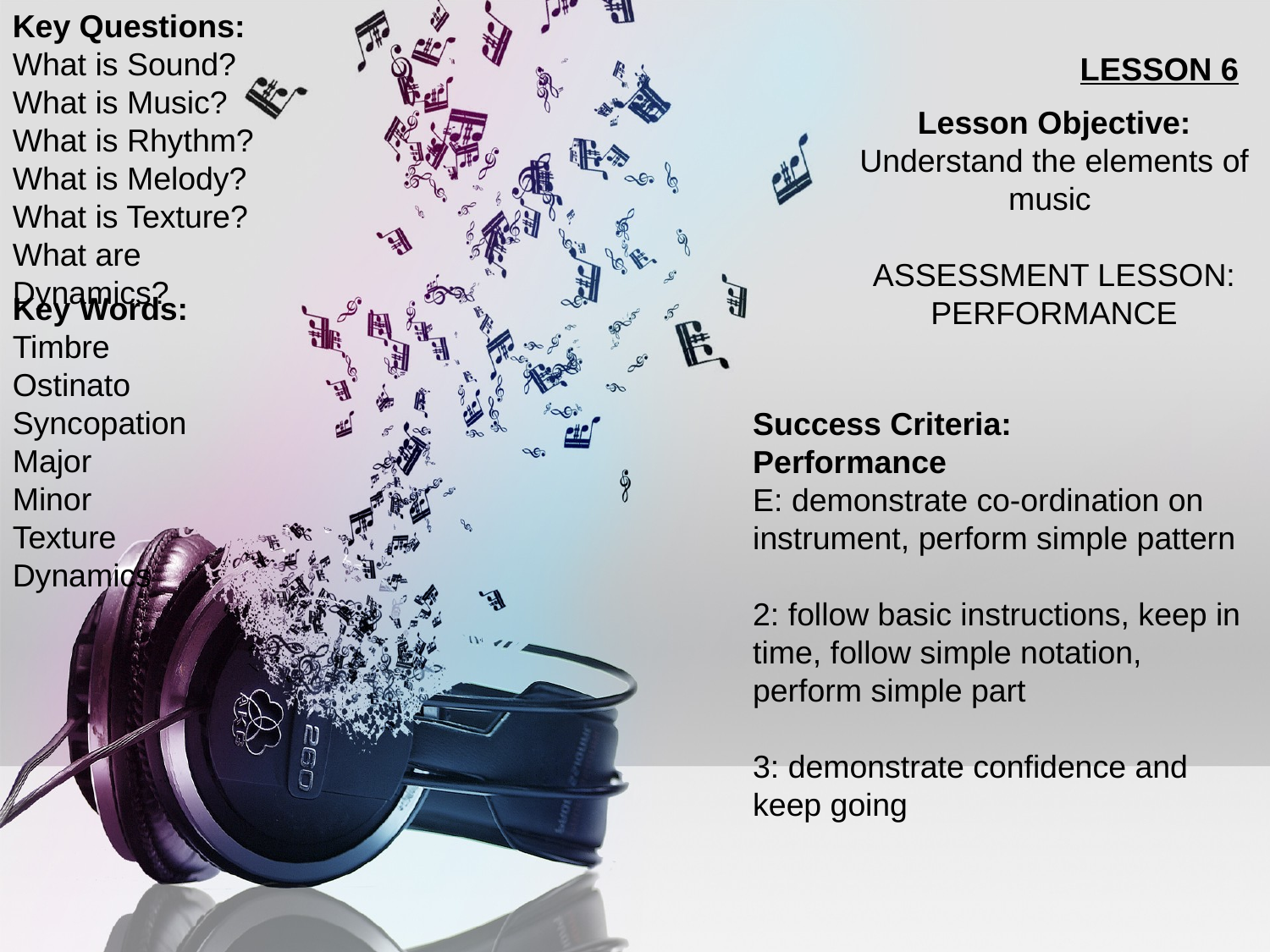

Key Questions:
What is Sound?
What is Music?
What is Rhythm?
What is Melody?
What is Texture?
What are Dynamics?
LESSON 6
Lesson Objective:
Understand the elements of music

ASSESSMENT LESSON: PERFORMANCE
Key Words:
Timbre
Ostinato
Syncopation
Major
Minor
Texture
Dynamics

Success Criteria:
Performance
E: demonstrate co-ordination on instrument, perform simple pattern

2: follow basic instructions, keep in time, follow simple notation, perform simple part

3: demonstrate confidence and keep going